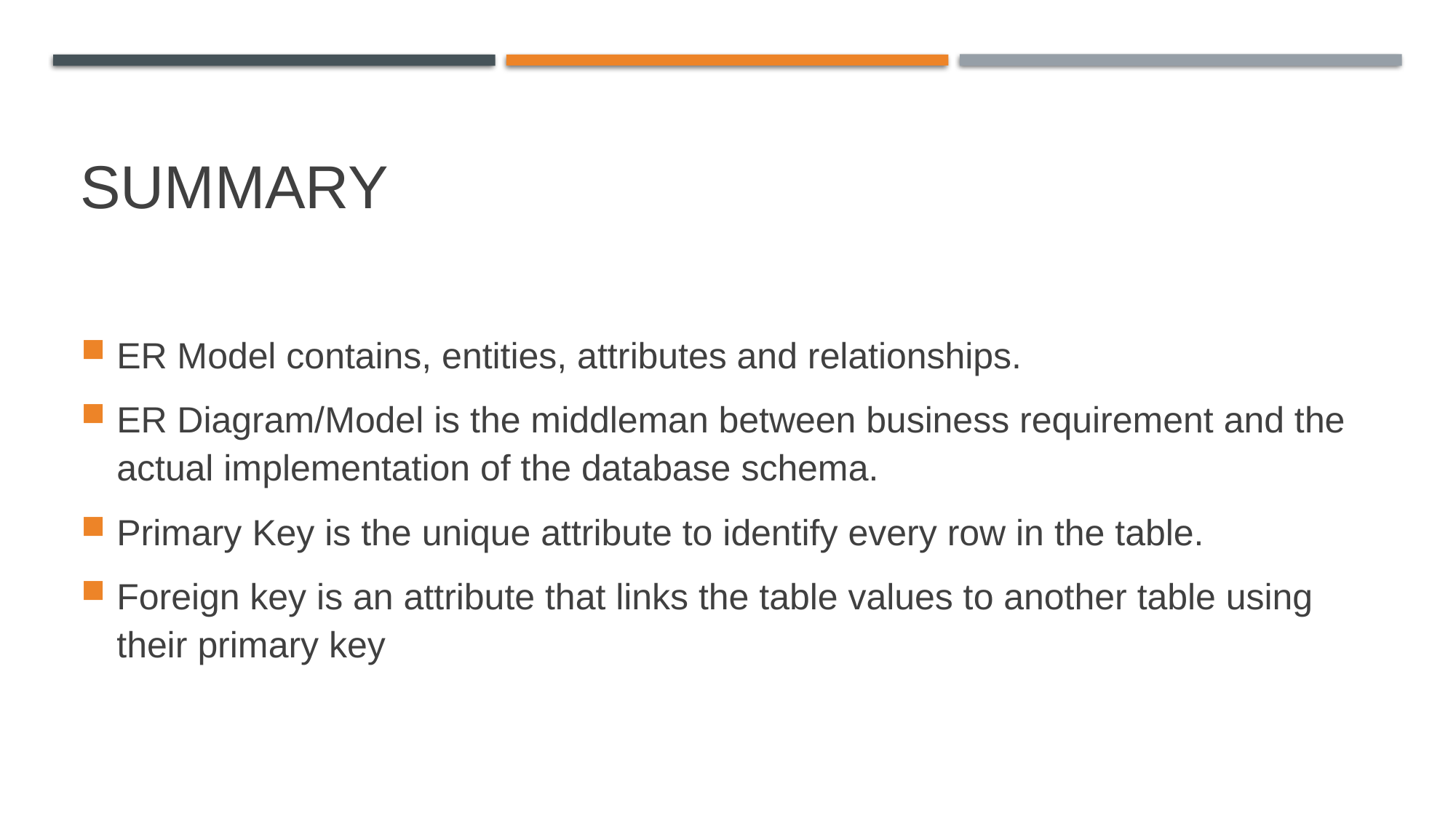

# Summary
ER Model contains, entities, attributes and relationships.
ER Diagram/Model is the middleman between business requirement and the actual implementation of the database schema.
Primary Key is the unique attribute to identify every row in the table.
Foreign key is an attribute that links the table values to another table using their primary key